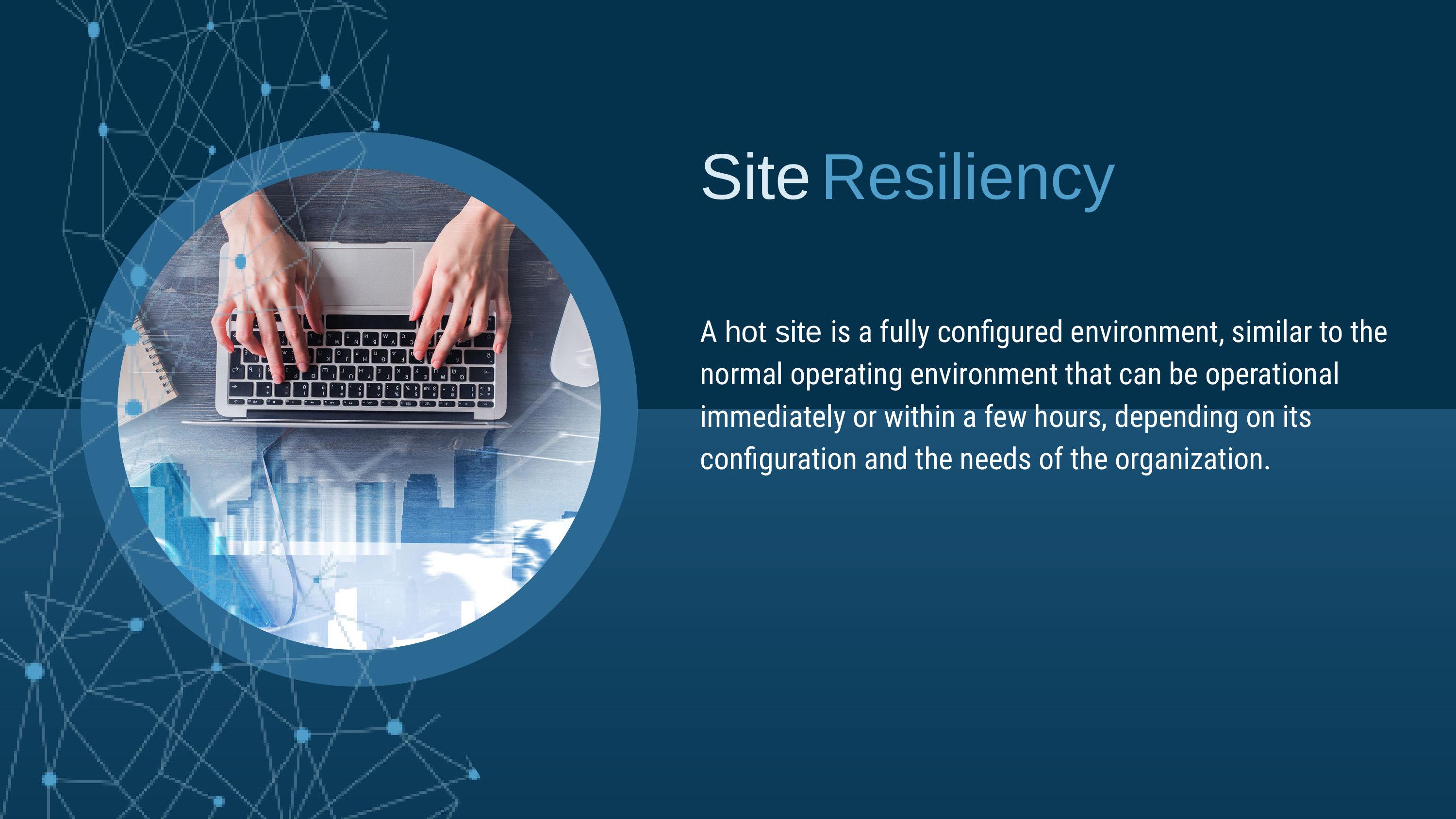

Site
Resiliency

A hot site is a fully configured environment, similar to the normal operating environment that can be operational immediately or within a few hours, depending on its configuration and the needs of the organization.